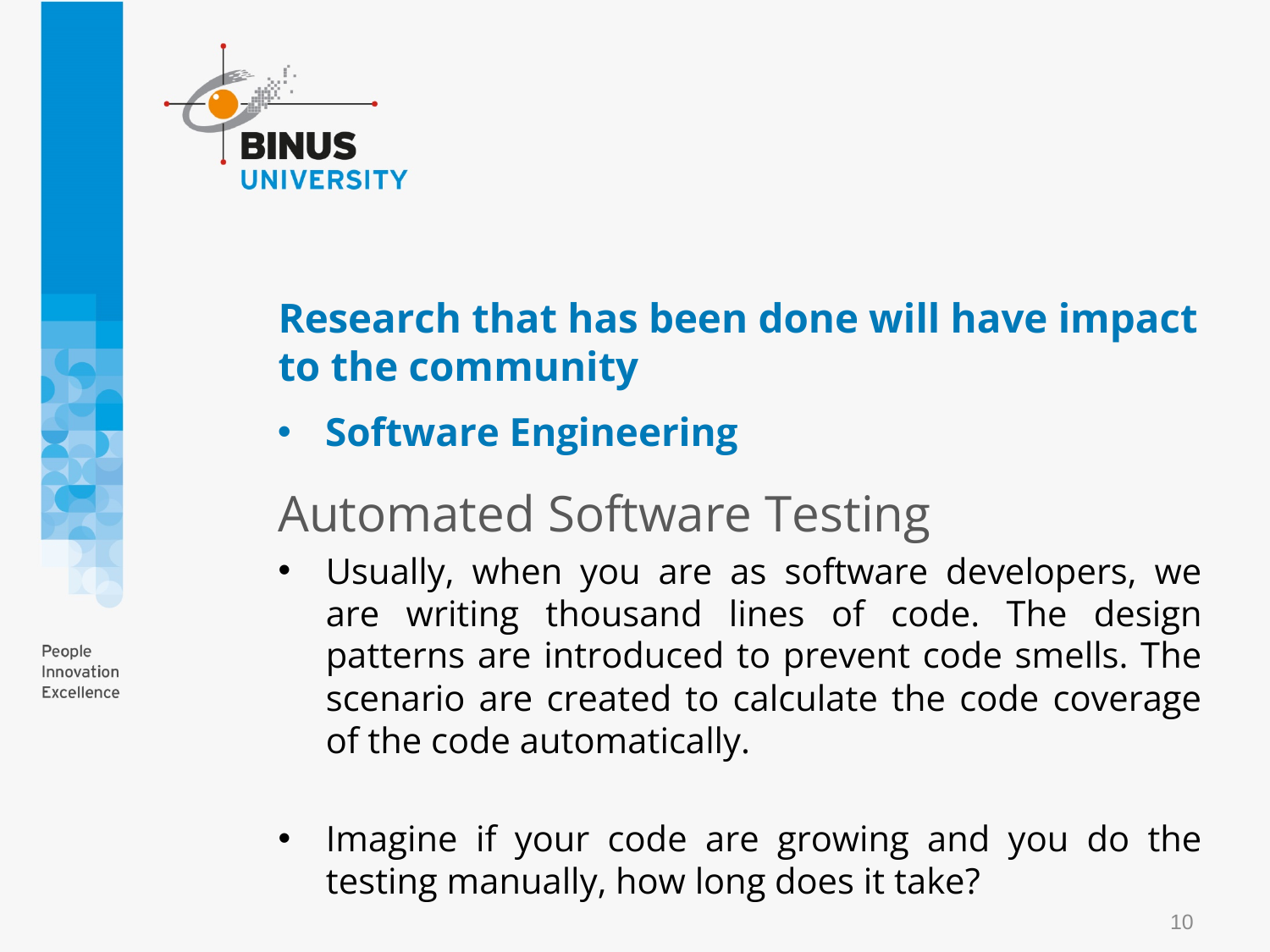

# Research that has been done will have impact to the community
Software Engineering
Automated Software Testing
Usually, when you are as software developers, we are writing thousand lines of code. The design patterns are introduced to prevent code smells. The scenario are created to calculate the code coverage of the code automatically.

Imagine if your code are growing and you do the testing manually, how long does it take?

10